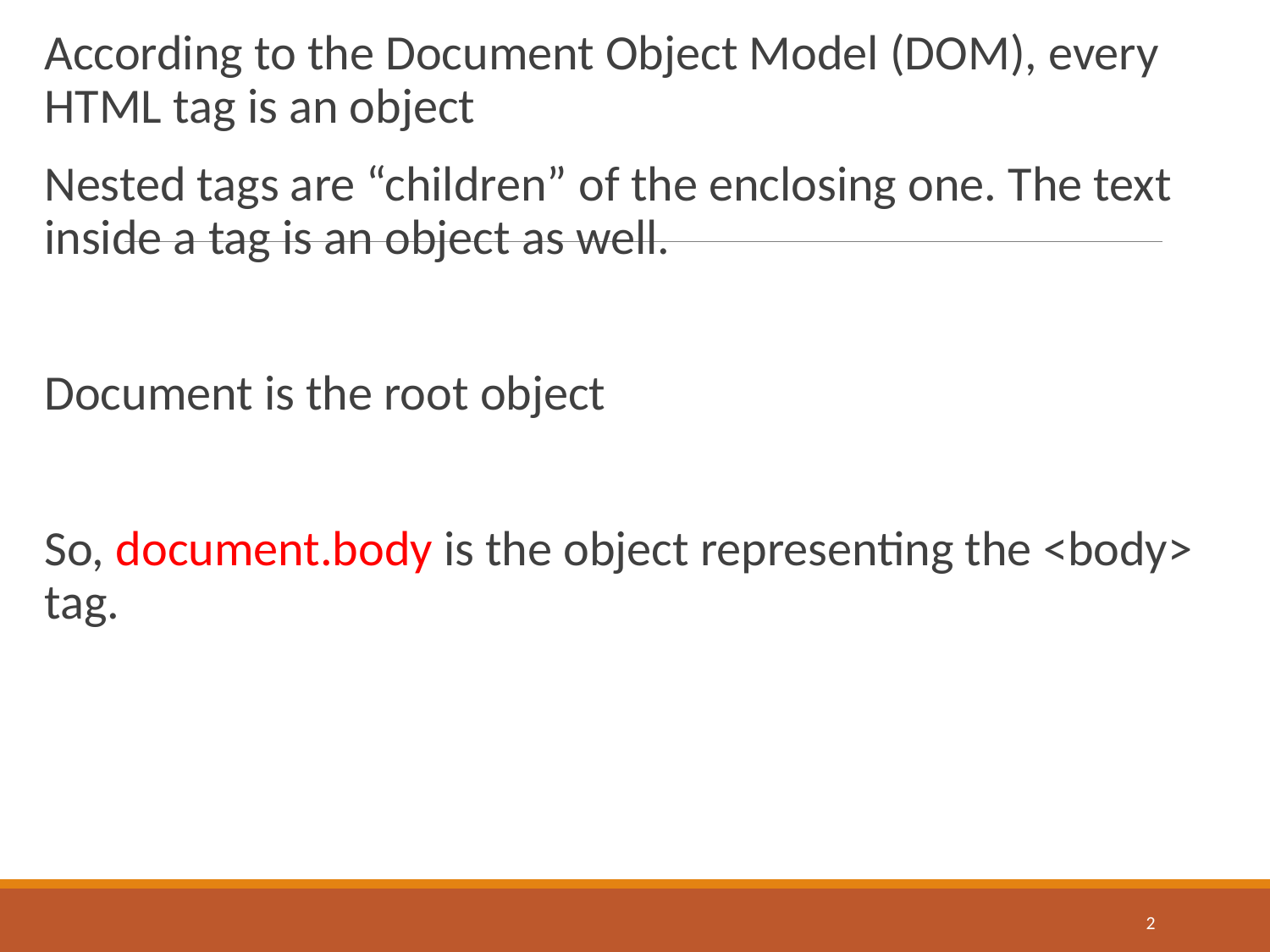

According to the Document Object Model (DOM), every HTML tag is an object
Nested tags are “children” of the enclosing one. The text inside a tag is an object as well.

Document is the root object

So, document.body is the object representing the <body> tag.

2